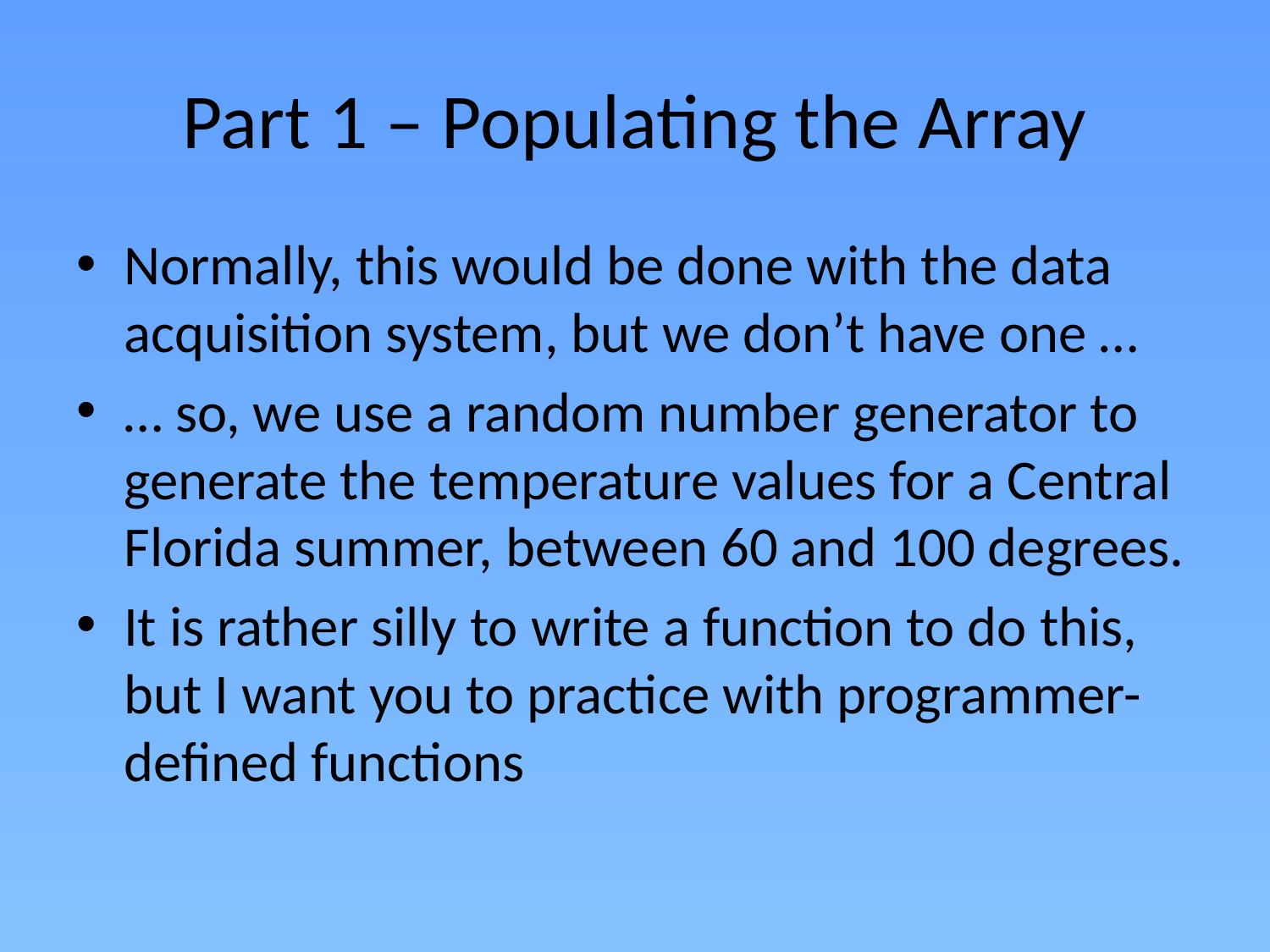

# Part 1 – Populating the Array
Normally, this would be done with the data acquisition system, but we don’t have one …
… so, we use a random number generator to generate the temperature values for a Central Florida summer, between 60 and 100 degrees.
It is rather silly to write a function to do this, but I want you to practice with programmer-defined functions